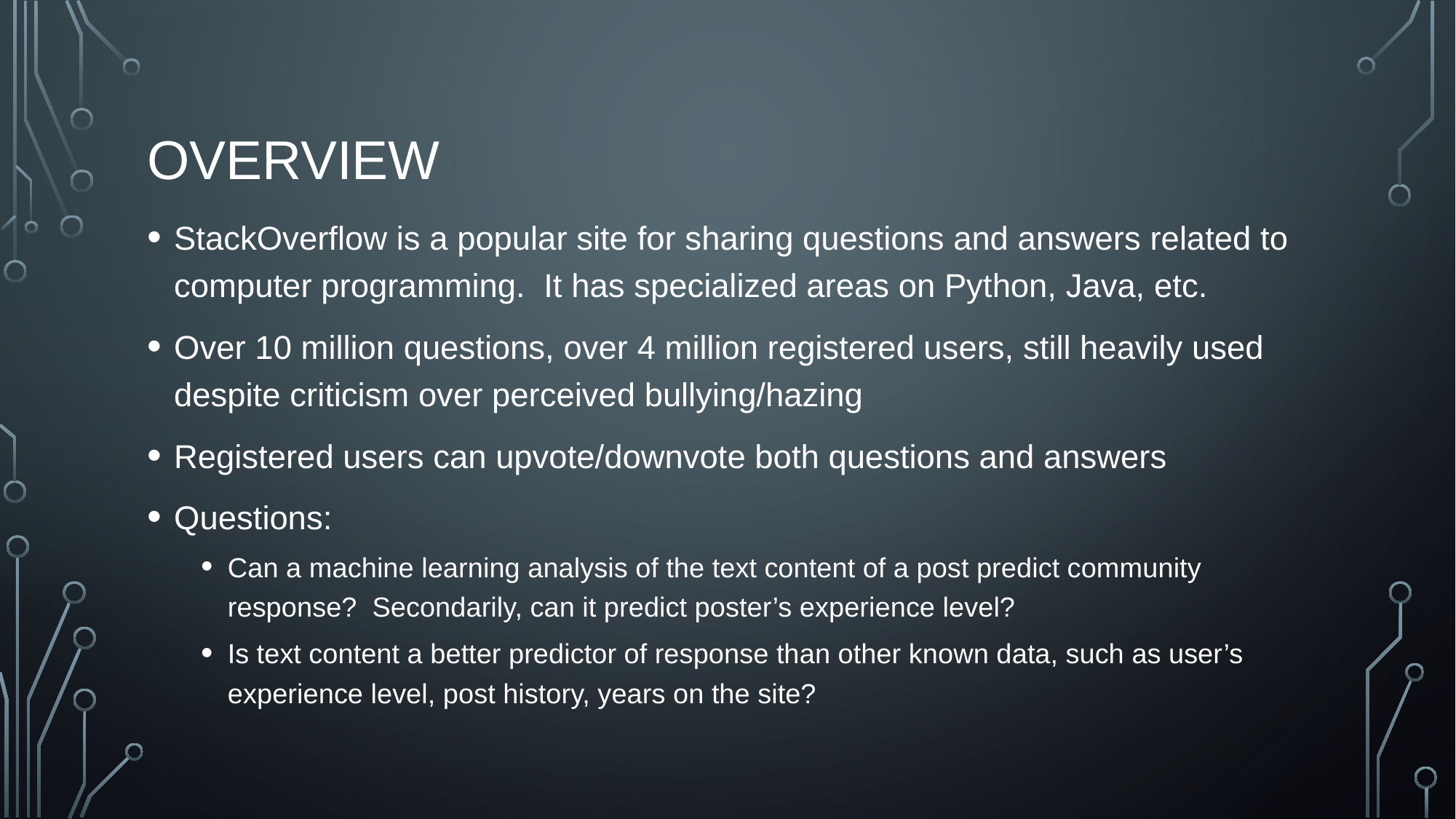

# Overview
StackOverflow is a popular site for sharing questions and answers related to computer programming.  It has specialized areas on Python, Java, etc.
Over 10 million questions, over 4 million registered users, still heavily used despite criticism over perceived bullying/hazing
Registered users can upvote/downvote both questions and answers
Questions:
Can a machine learning analysis of the text content of a post predict community response?  Secondarily, can it predict poster’s experience level?
Is text content a better predictor of response than other known data, such as user’s experience level, post history, years on the site?